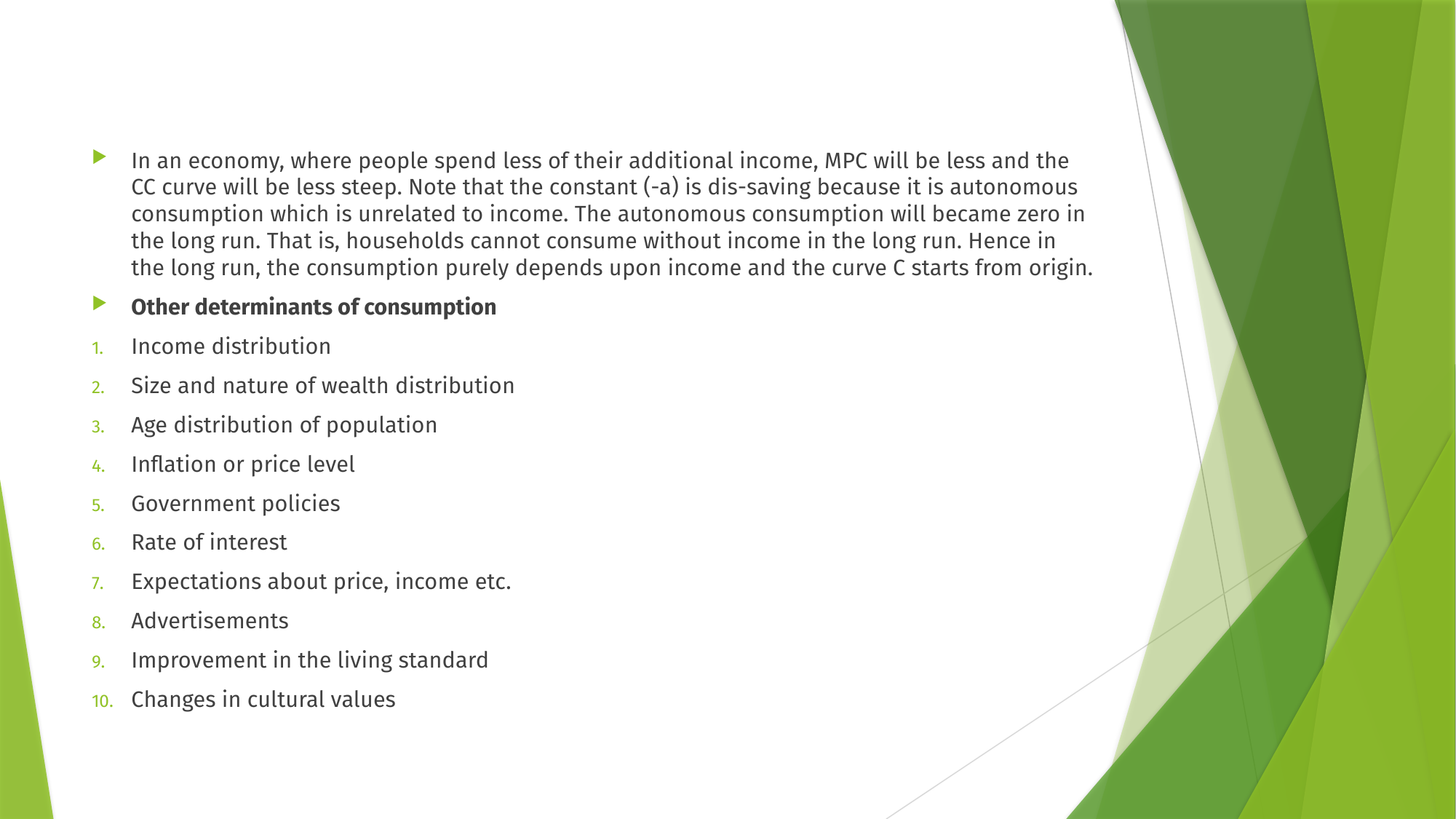

#
In an economy, where people spend less of their additional income, MPC will be less and the CC curve will be less steep. Note that the constant (-a) is dis-saving because it is autonomous consumption which is unrelated to income. The autonomous consumption will became zero in the long run. That is, households cannot consume without income in the long run. Hence in the long run, the consumption purely depends upon income and the curve C starts from origin.
Other determinants of consumption
Income distribution
Size and nature of wealth distribution
Age distribution of population
Inflation or price level
Government policies
Rate of interest
Expectations about price, income etc.
Advertisements
Improvement in the living standard
Changes in cultural values